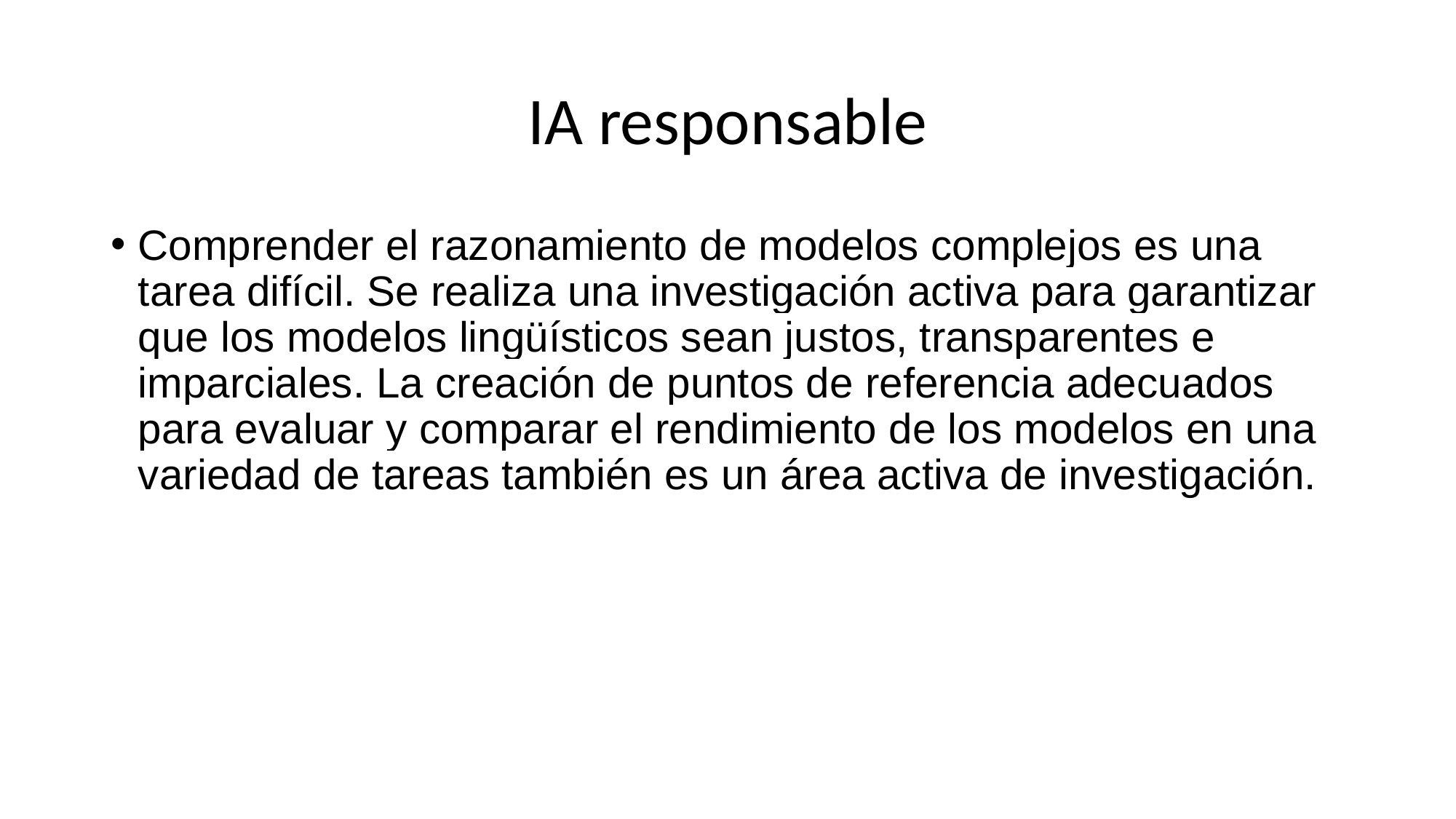

# IA responsable
Comprender el razonamiento de modelos complejos es una tarea difícil. Se realiza una investigación activa para garantizar que los modelos lingüísticos sean justos, transparentes e imparciales. La creación de puntos de referencia adecuados para evaluar y comparar el rendimiento de los modelos en una variedad de tareas también es un área activa de investigación.